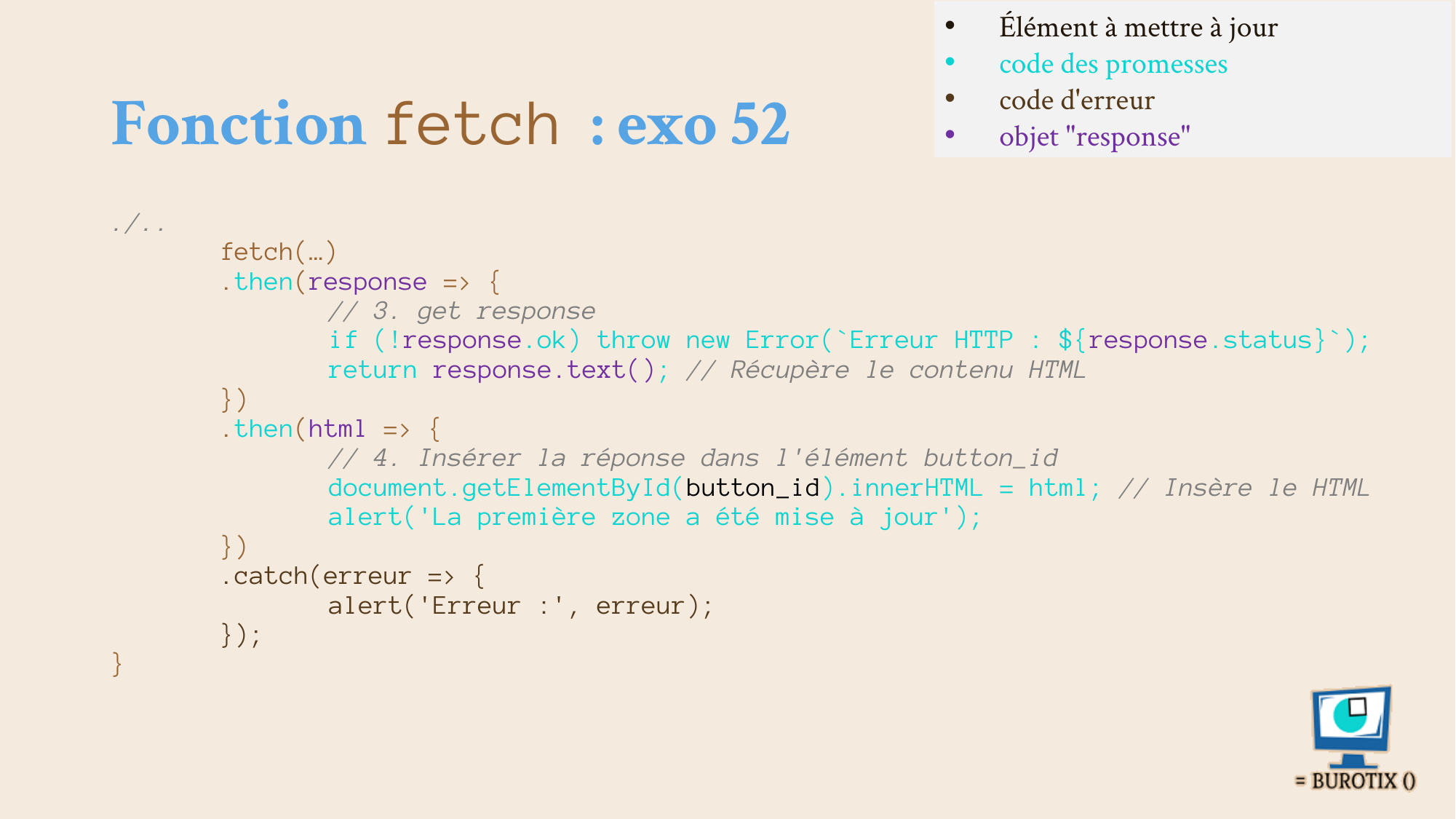

Élément à mettre à jour
code des promesses
code d'erreur
objet "response"
# Fonction fetch  : exo 52
./..
	fetch(…)
	.then(response => {
		// 3. get response
		if (!response.ok) throw new Error(`Erreur HTTP : ${response.status}`);
		return response.text(); // Récupère le contenu HTML
	})
	.then(html => {
		// 4. Insérer la réponse dans l'élément button_id
		document.getElementById(button_id).innerHTML = html; // Insère le HTML
		alert('La première zone a été mise à jour');
	})
	.catch(erreur => {
		alert('Erreur :', erreur);
	});
}